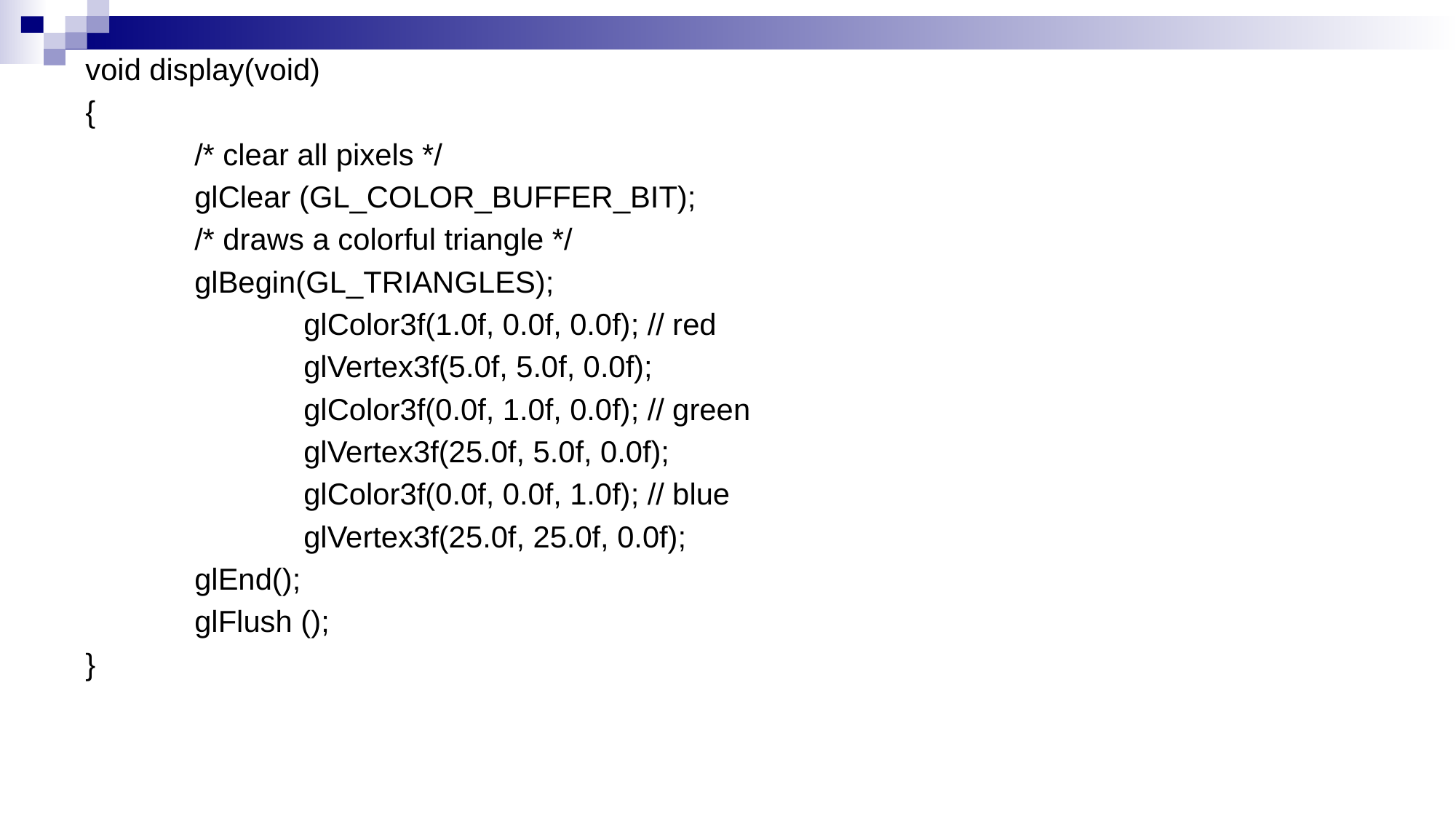

void display(void)
{
	/* clear all pixels */
	glClear (GL_COLOR_BUFFER_BIT);
	/* draws a colorful triangle */
	glBegin(GL_TRIANGLES);
		glColor3f(1.0f, 0.0f, 0.0f); // red
		glVertex3f(5.0f, 5.0f, 0.0f);
		glColor3f(0.0f, 1.0f, 0.0f); // green
		glVertex3f(25.0f, 5.0f, 0.0f);
		glColor3f(0.0f, 0.0f, 1.0f); // blue
		glVertex3f(25.0f, 25.0f, 0.0f);
	glEnd();
	glFlush ();
}